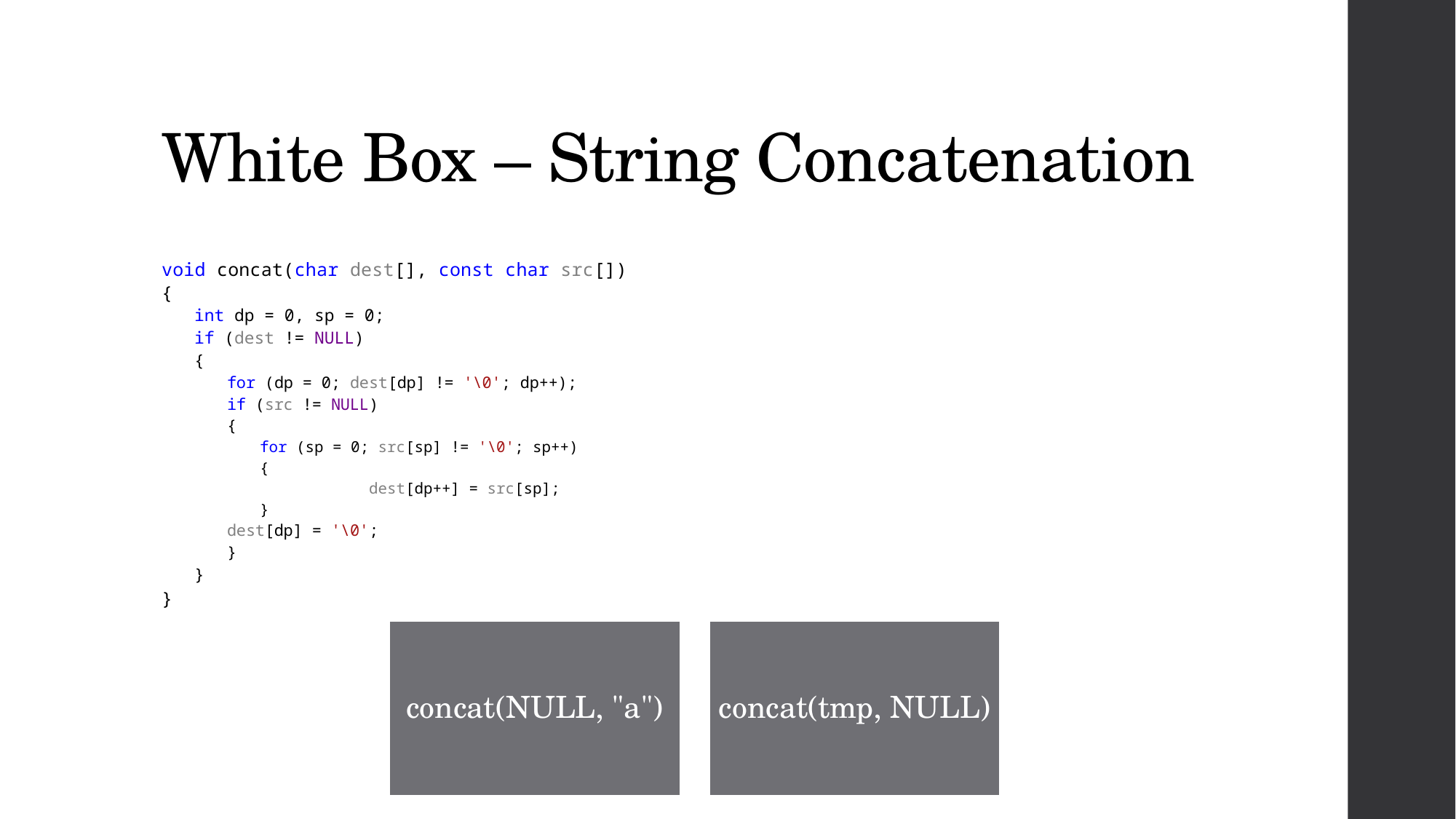

# White Box – String Concatenation

void concat(char dest[], const char src[])
{
int dp = 0, sp = 0;
if (dest != NULL)
{
for (dp = 0; dest[dp] != '\0'; dp++);
if (src != NULL)
{
for (sp = 0; src[sp] != '\0'; sp++)
{
	dest[dp++] = src[sp];
}
dest[dp] = '\0';
}
}
}

concat(NULL, "a")
concat(tmp, NULL)